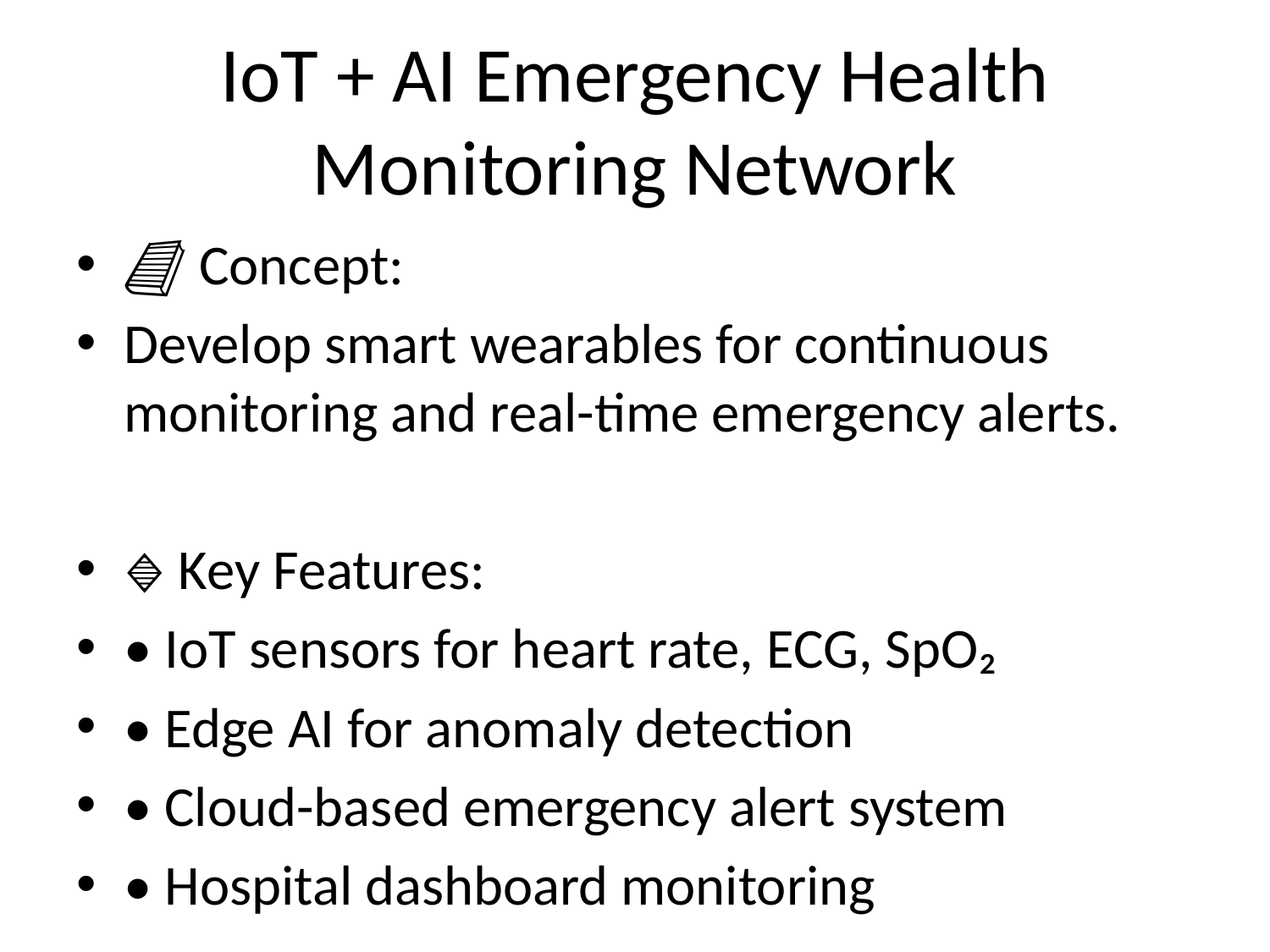

# IoT + AI Emergency Health Monitoring Network
📘 Concept:
Develop smart wearables for continuous monitoring and real-time emergency alerts.

🔹 Key Features:
• IoT sensors for heart rate, ECG, SpO₂
• Edge AI for anomaly detection
• Cloud-based emergency alert system
• Hospital dashboard monitoring

🧰 Tech Stack:
Arduino / ESP32, TensorFlow Lite, MQTT / Firebase, Node.js, AWS IoT Core